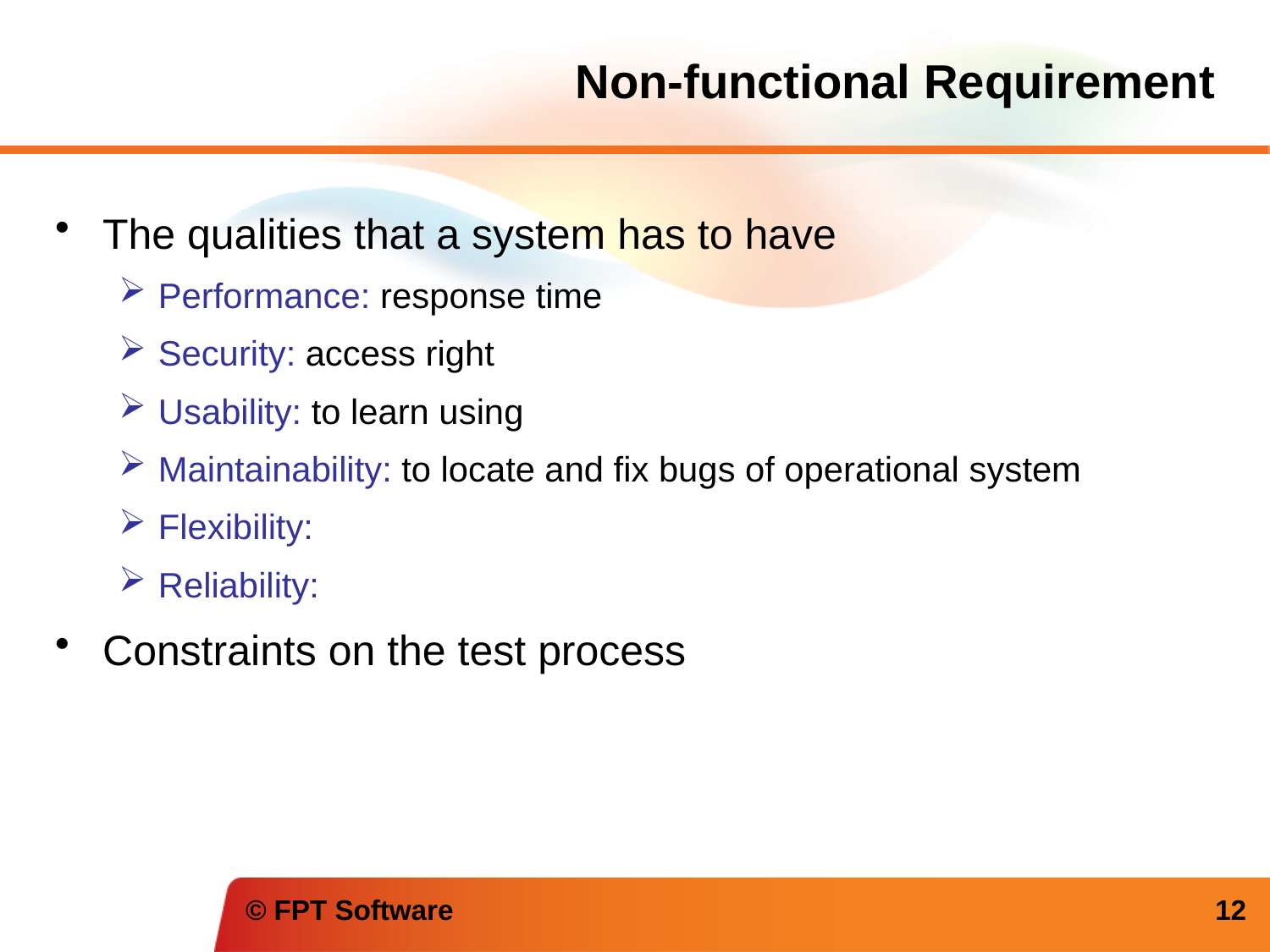

# Non-functional Requirement
The qualities that a system has to have
Performance: response time
Security: access right
Usability: to learn using
Maintainability: to locate and fix bugs of operational system
Flexibility:
Reliability:
Constraints on the test process